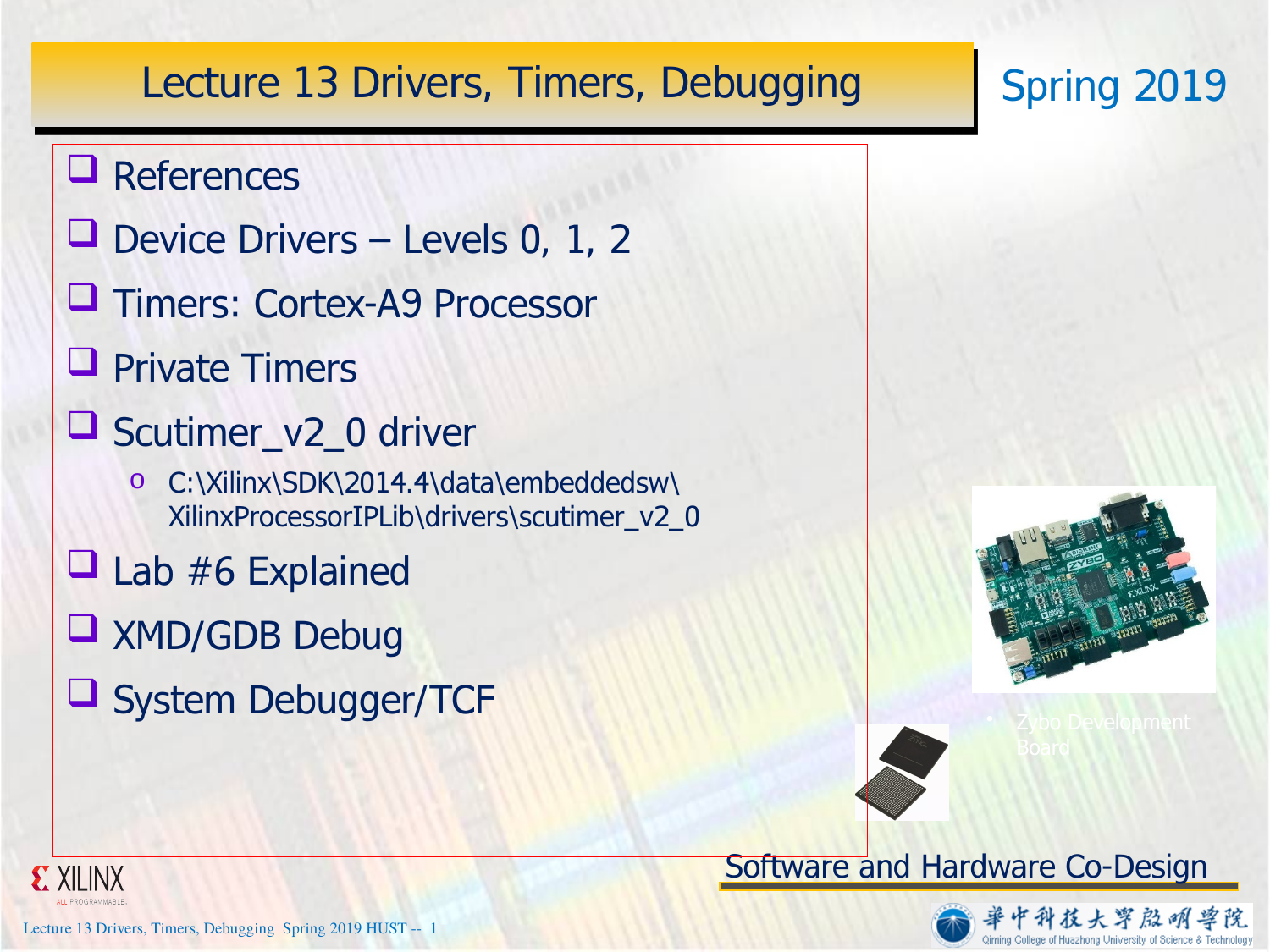

# Lecture 13 Drivers, Timers, Debugging
References
Device Drivers – Levels 0, 1, 2
Timers: Cortex-A9 Processor
Private Timers
Scutimer_v2_0 driver
C:\Xilinx\SDK\2014.4\data\embeddedsw\XilinxProcessorIPLib\drivers\scutimer_v2_0
Lab #6 Explained
XMD/GDB Debug
System Debugger/TCF